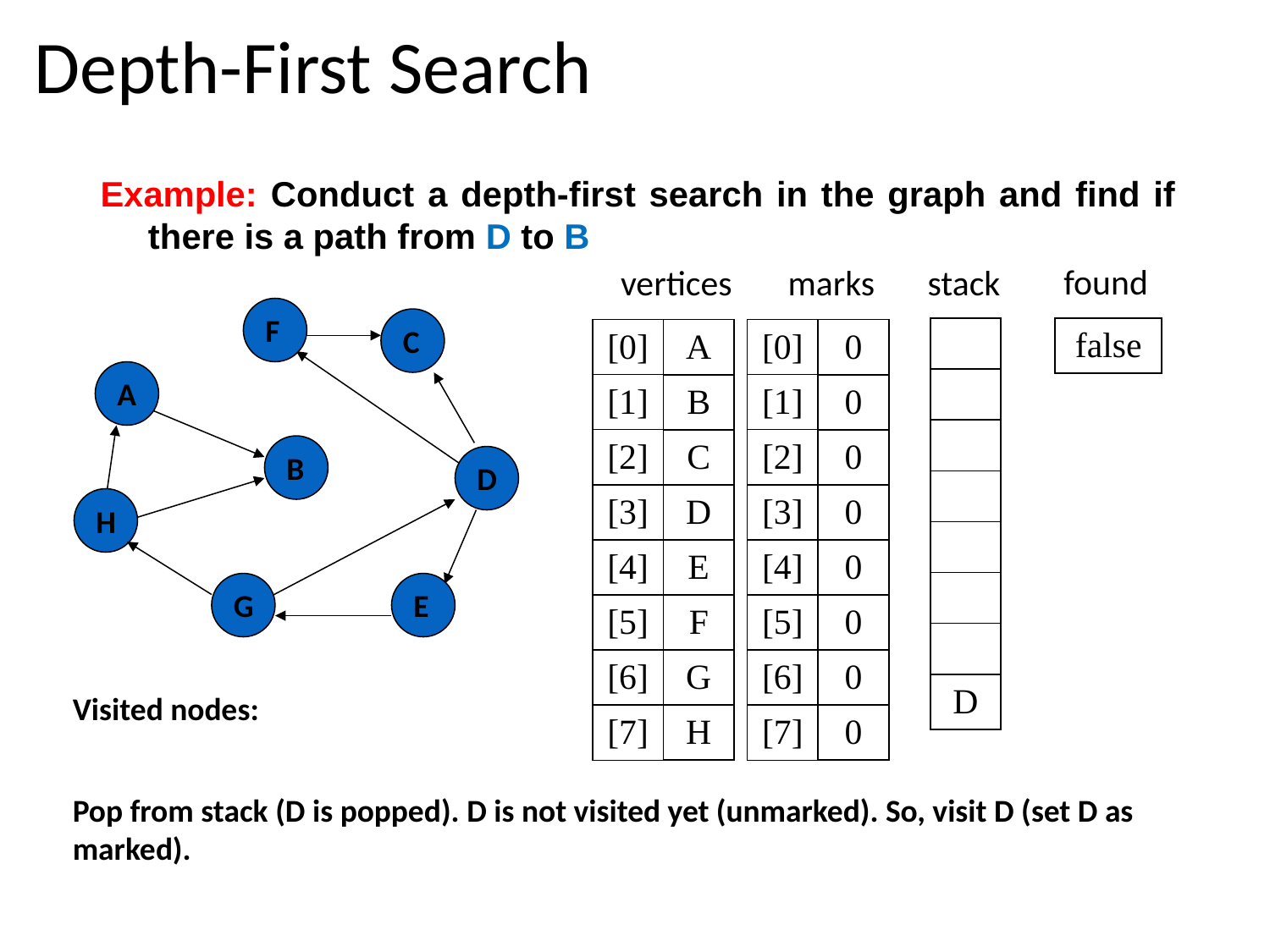

# Depth-First Search
Example: Conduct a depth-first search in the graph and find if there is a path from D to B
found
stack
vertices
marks
F
C
| false |
| --- |
|  |
| --- |
|  |
|  |
|  |
|  |
|  |
|  |
| D |
| [0] | A |
| --- | --- |
| [1] | B |
| [2] | C |
| [3] | D |
| [4] | E |
| [5] | F |
| [6] | G |
| [7] | H |
| [0] | 0 |
| --- | --- |
| [1] | 0 |
| [2] | 0 |
| [3] | 0 |
| [4] | 0 |
| [5] | 0 |
| [6] | 0 |
| [7] | 0 |
A

B
D
H
G
E
Visited nodes:

Pop from stack (D is popped). D is not visited yet (unmarked). So, visit D (set D as marked).